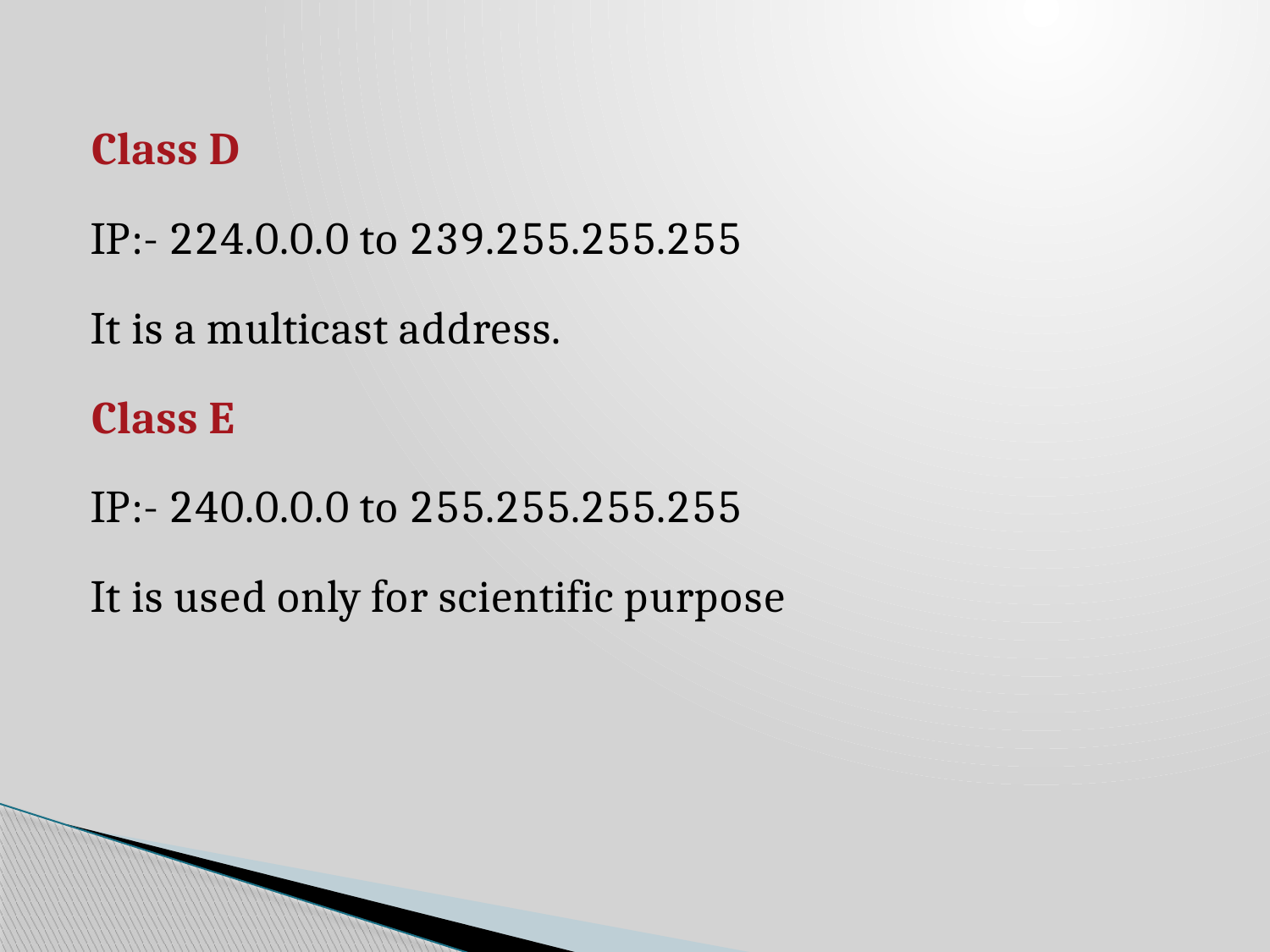

Class D
IP:- 224.0.0.0 to 239.255.255.255
It is a multicast address.
Class E
IP:- 240.0.0.0 to 255.255.255.255
It is used only for scientific purpose